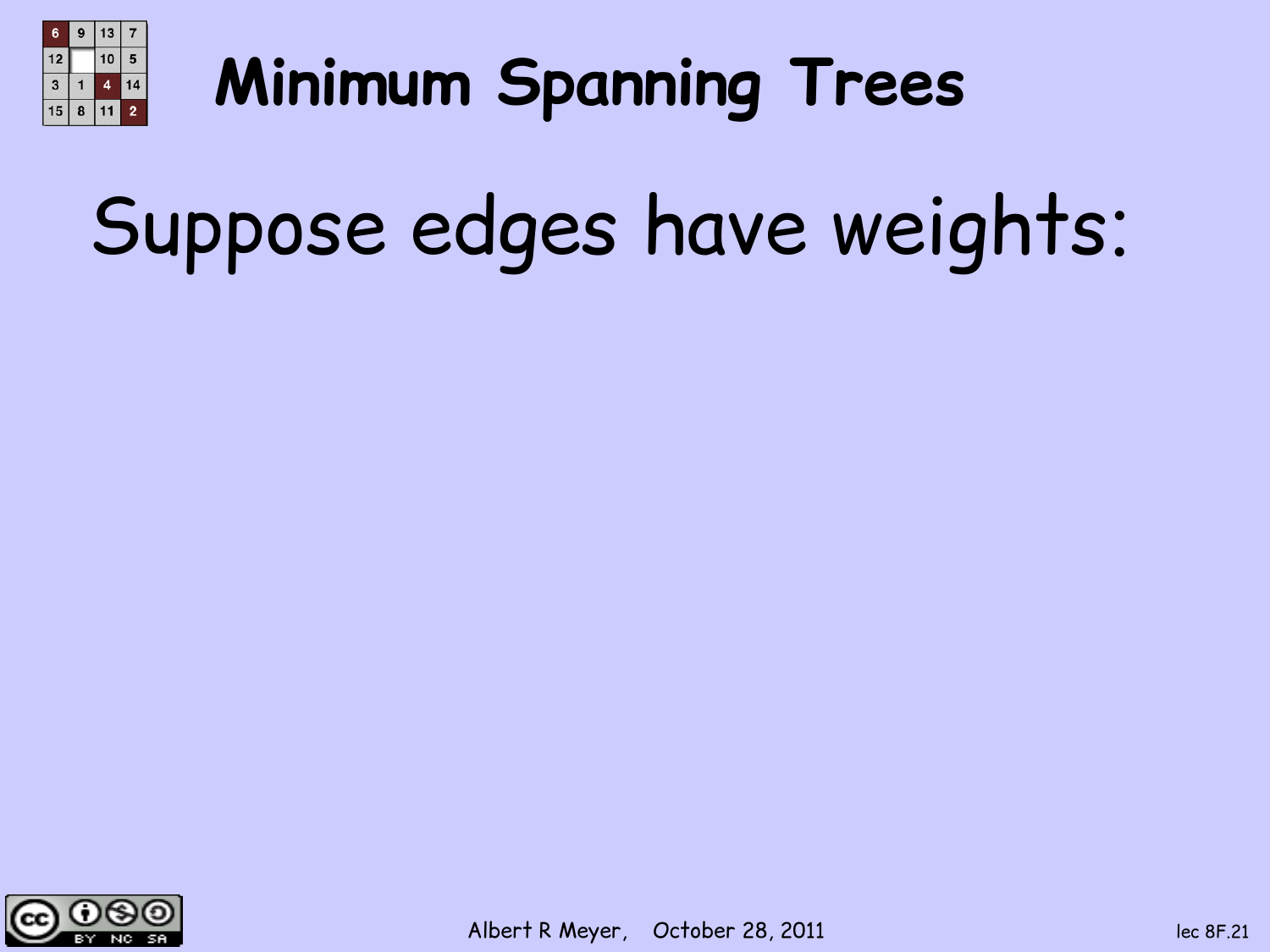

# Minimum Spanning Trees
Suppose edges have weights:
lec 8F.21